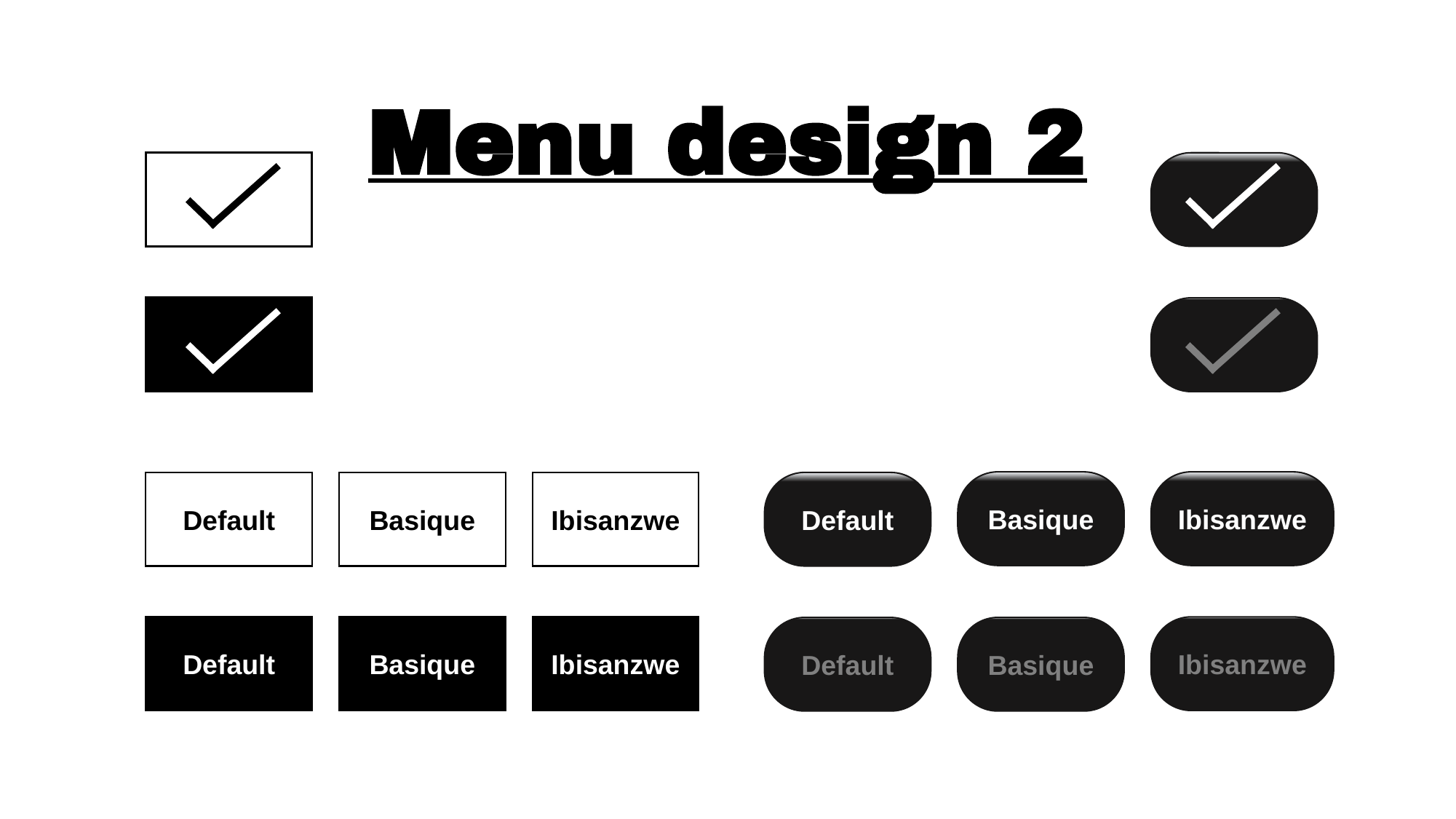

Menu design 2

Basique
Ibisanzwe
Default
Basique
Ibisanzwe
Default
Default
Basique
Ibisanzwe
Ibisanzwe
Default
Basique